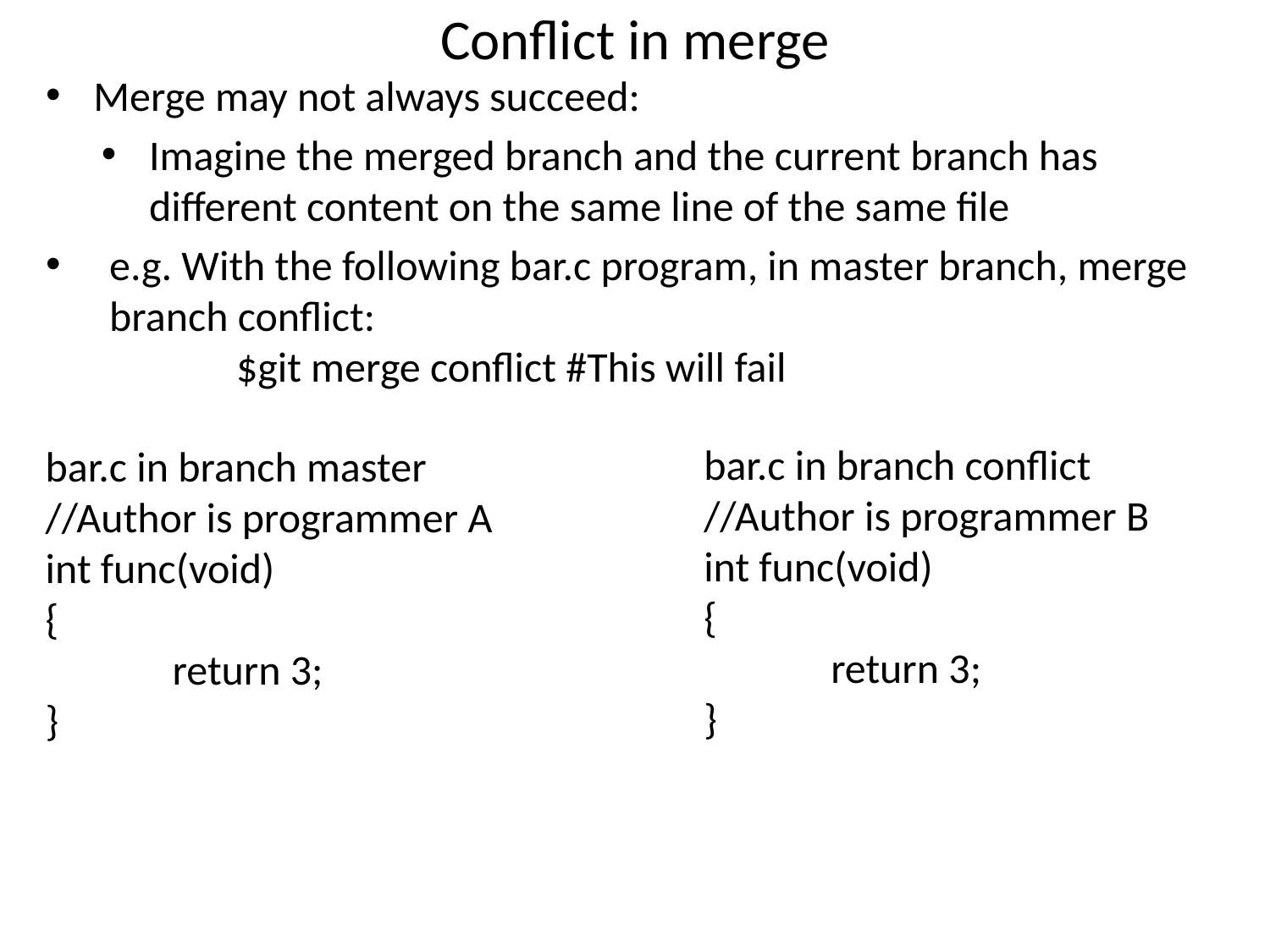

# Conflict in merge
Merge may not always succeed:
Imagine the merged branch and the current branch has different content on the same line of the same file
e.g. With the following bar.c program, in master branch, merge branch conflict:
	$git merge conflict #This will fail

bar.c in branch conflict
//Author is programmer B
int func(void)
{
	return 3;
}
bar.c in branch master
//Author is programmer A
int func(void)
{
	return 3;
}